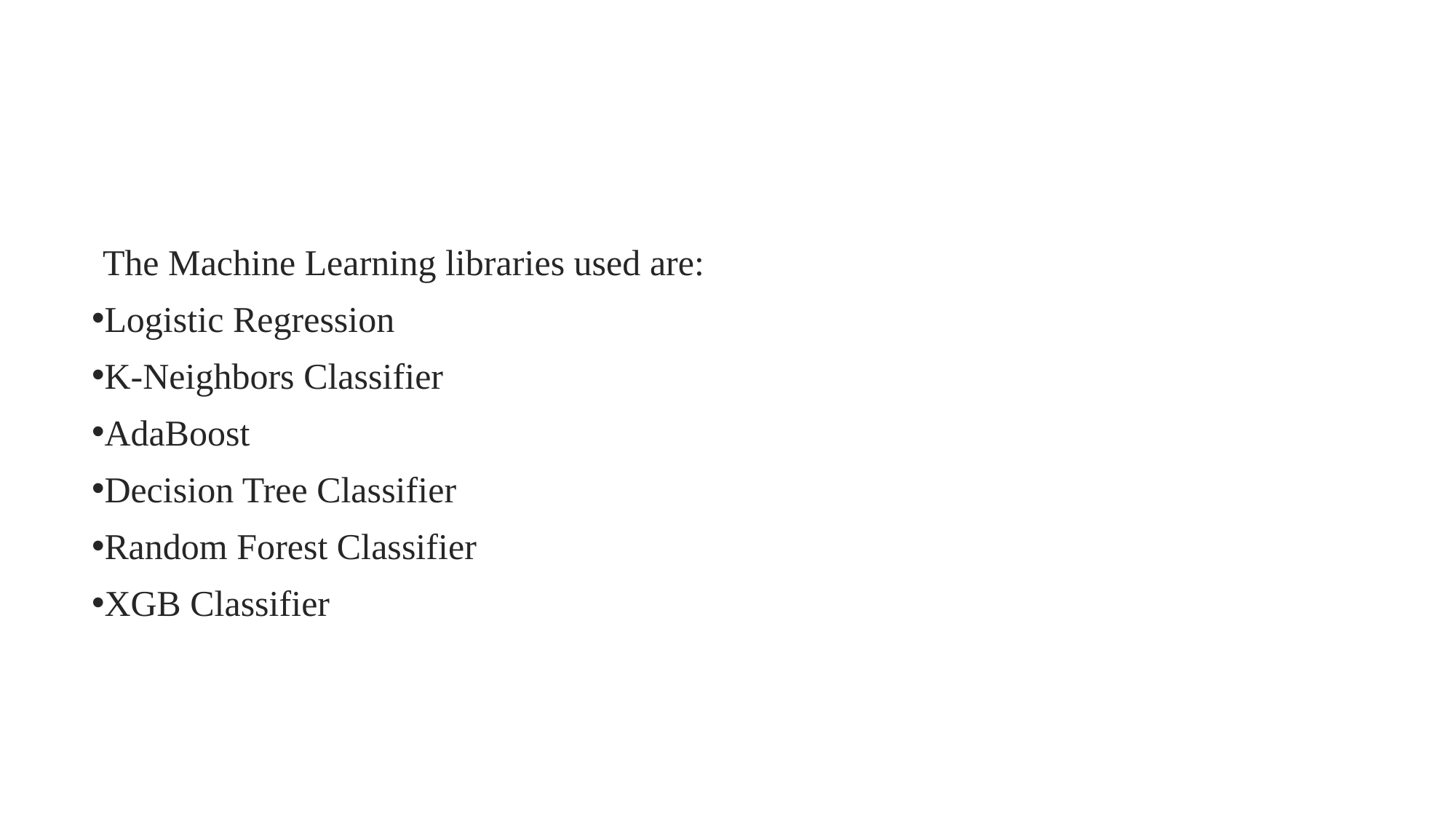

The Machine Learning libraries used are:
Logistic Regression
K-Neighbors Classifier
AdaBoost
Decision Tree Classifier
Random Forest Classifier
XGB Classifier